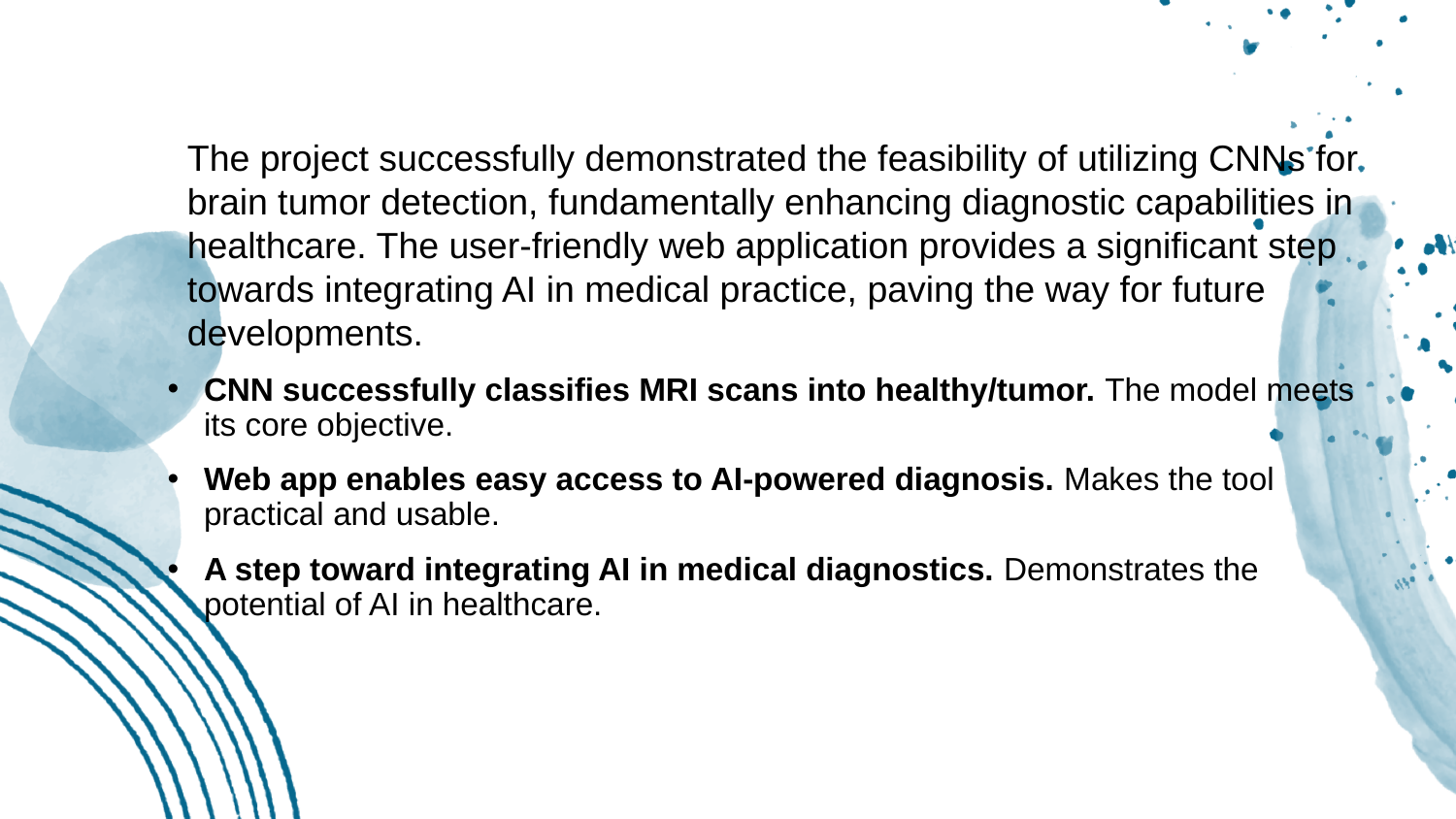

# The project successfully demonstrated the feasibility of utilizing CNNs for brain tumor detection, fundamentally enhancing diagnostic capabilities in healthcare. The user-friendly web application provides a significant step towards integrating AI in medical practice, paving the way for future developments.
CNN successfully classifies MRI scans into healthy/tumor. The model meets its core objective.
Web app enables easy access to AI-powered diagnosis. Makes the tool practical and usable.
A step toward integrating AI in medical diagnostics. Demonstrates the potential of AI in healthcare.